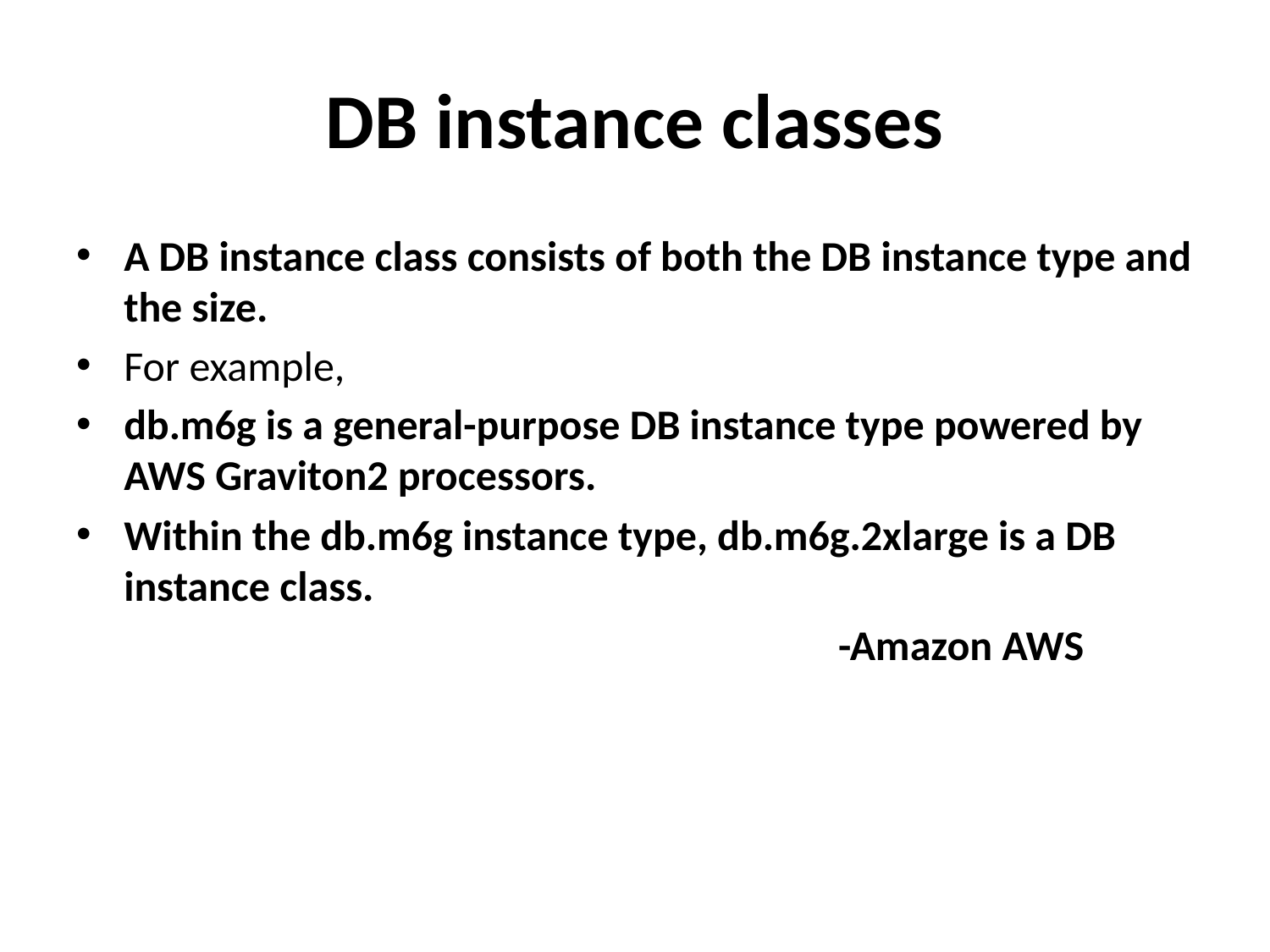

# DB instance classes
A DB instance class consists of both the DB instance type and the size.
For example,
db.m6g is a general-purpose DB instance type powered by AWS Graviton2 processors.
Within the db.m6g instance type, db.m6g.2xlarge is a DB instance class.
						-Amazon AWS